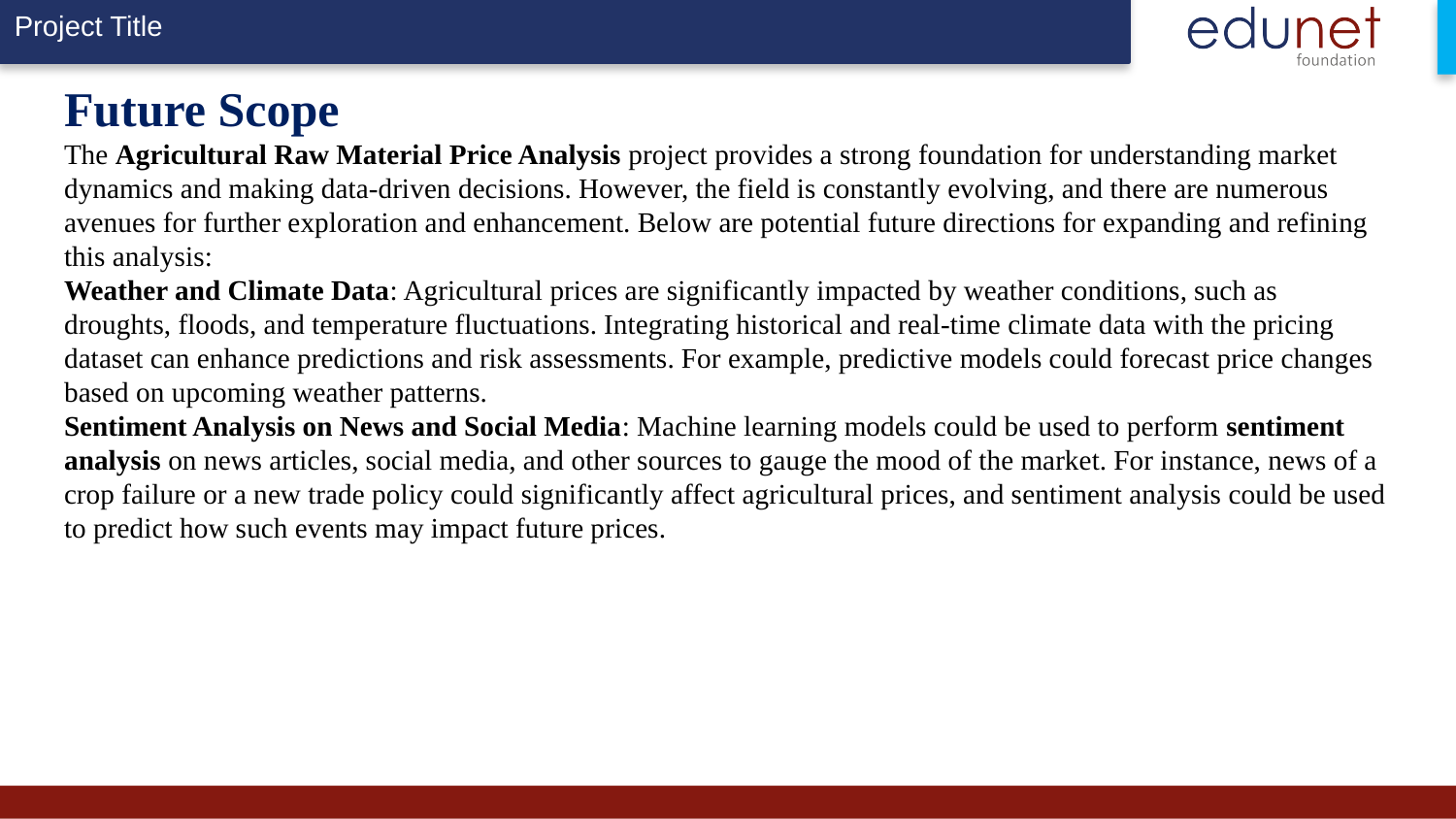

# Future Scope The Agricultural Raw Material Price Analysis project provides a strong foundation for understanding market dynamics and making data-driven decisions. However, the field is constantly evolving, and there are numerous avenues for further exploration and enhancement. Below are potential future directions for expanding and refining this analysis: Weather and Climate Data: Agricultural prices are significantly impacted by weather conditions, such as droughts, floods, and temperature fluctuations. Integrating historical and real-time climate data with the pricing dataset can enhance predictions and risk assessments. For example, predictive models could forecast price changes based on upcoming weather patterns. Sentiment Analysis on News and Social Media: Machine learning models could be used to perform sentiment analysis on news articles, social media, and other sources to gauge the mood of the market. For instance, news of a crop failure or a new trade policy could significantly affect agricultural prices, and sentiment analysis could be used to predict how such events may impact future prices.